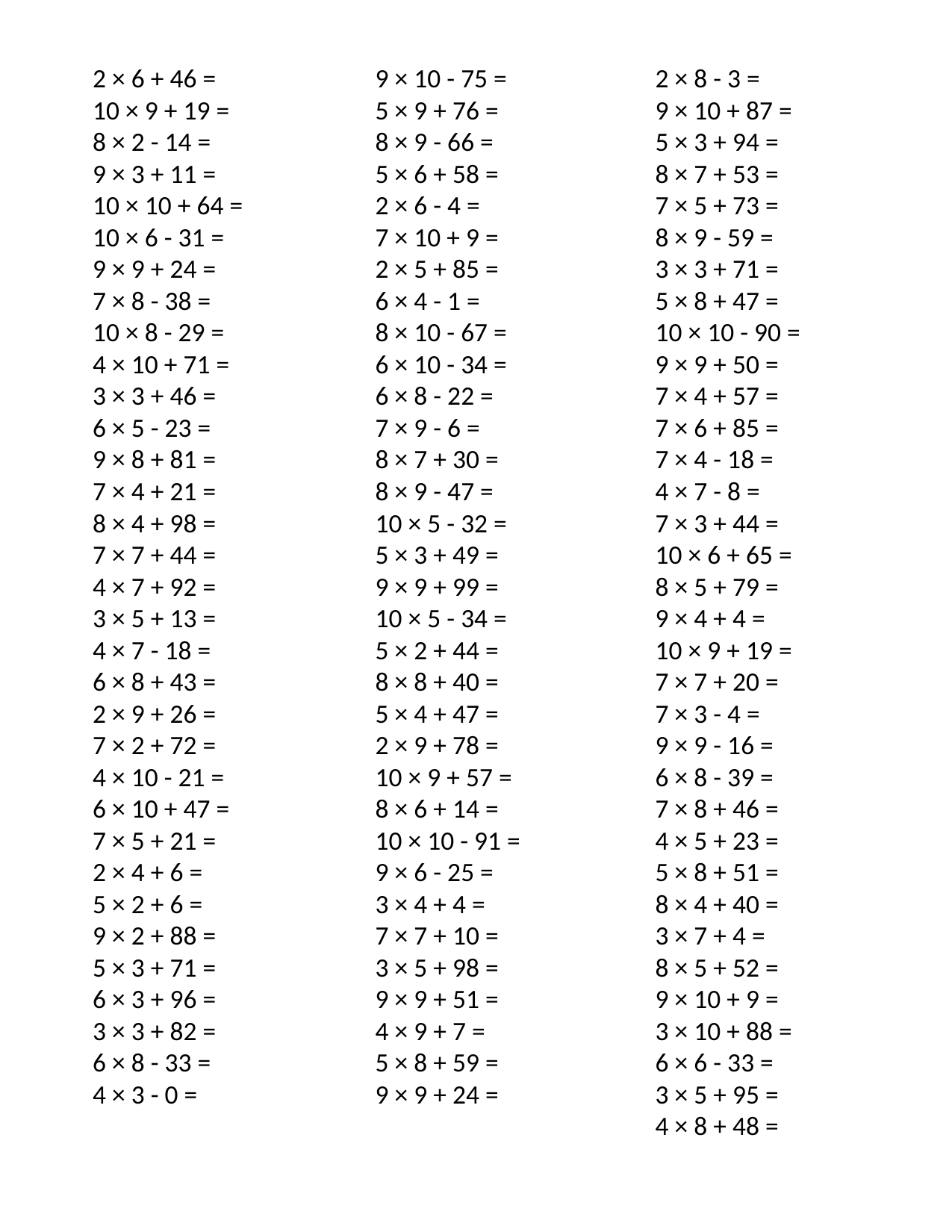

2 × 6 + 46 =
10 × 9 + 19 =
8 × 2 - 14 =
9 × 3 + 11 =
10 × 10 + 64 =
10 × 6 - 31 =
9 × 9 + 24 =
7 × 8 - 38 =
10 × 8 - 29 =
4 × 10 + 71 =
3 × 3 + 46 =
6 × 5 - 23 =
9 × 8 + 81 =
7 × 4 + 21 =
8 × 4 + 98 =
7 × 7 + 44 =
4 × 7 + 92 =
3 × 5 + 13 =
4 × 7 - 18 =
6 × 8 + 43 =
2 × 9 + 26 =
7 × 2 + 72 =
4 × 10 - 21 =
6 × 10 + 47 =
7 × 5 + 21 =
2 × 4 + 6 =
5 × 2 + 6 =
9 × 2 + 88 =
5 × 3 + 71 =
6 × 3 + 96 =
3 × 3 + 82 =
6 × 8 - 33 =
4 × 3 - 0 =

9 × 10 - 75 =
5 × 9 + 76 =
8 × 9 - 66 =
5 × 6 + 58 =
2 × 6 - 4 =
7 × 10 + 9 =
2 × 5 + 85 =
6 × 4 - 1 =
8 × 10 - 67 =
6 × 10 - 34 =
6 × 8 - 22 =
7 × 9 - 6 =
8 × 7 + 30 =
8 × 9 - 47 =
10 × 5 - 32 =
5 × 3 + 49 =
9 × 9 + 99 =
10 × 5 - 34 =
5 × 2 + 44 =
8 × 8 + 40 =
5 × 4 + 47 =
2 × 9 + 78 =
10 × 9 + 57 =
8 × 6 + 14 =
10 × 10 - 91 =
9 × 6 - 25 =
3 × 4 + 4 =
7 × 7 + 10 =
3 × 5 + 98 =
9 × 9 + 51 =
4 × 9 + 7 =
5 × 8 + 59 =
9 × 9 + 24 =

2 × 8 - 3 =
9 × 10 + 87 =
5 × 3 + 94 =
8 × 7 + 53 =
7 × 5 + 73 =
8 × 9 - 59 =
3 × 3 + 71 =
5 × 8 + 47 =
10 × 10 - 90 =
9 × 9 + 50 =
7 × 4 + 57 =
7 × 6 + 85 =
7 × 4 - 18 =
4 × 7 - 8 =
7 × 3 + 44 =
10 × 6 + 65 =
8 × 5 + 79 =
9 × 4 + 4 =
10 × 9 + 19 =
7 × 7 + 20 =
7 × 3 - 4 =
9 × 9 - 16 =
6 × 8 - 39 =
7 × 8 + 46 =
4 × 5 + 23 =
5 × 8 + 51 =
8 × 4 + 40 =
3 × 7 + 4 =
8 × 5 + 52 =
9 × 10 + 9 =
3 × 10 + 88 =
6 × 6 - 33 =
3 × 5 + 95 =
4 × 8 + 48 =